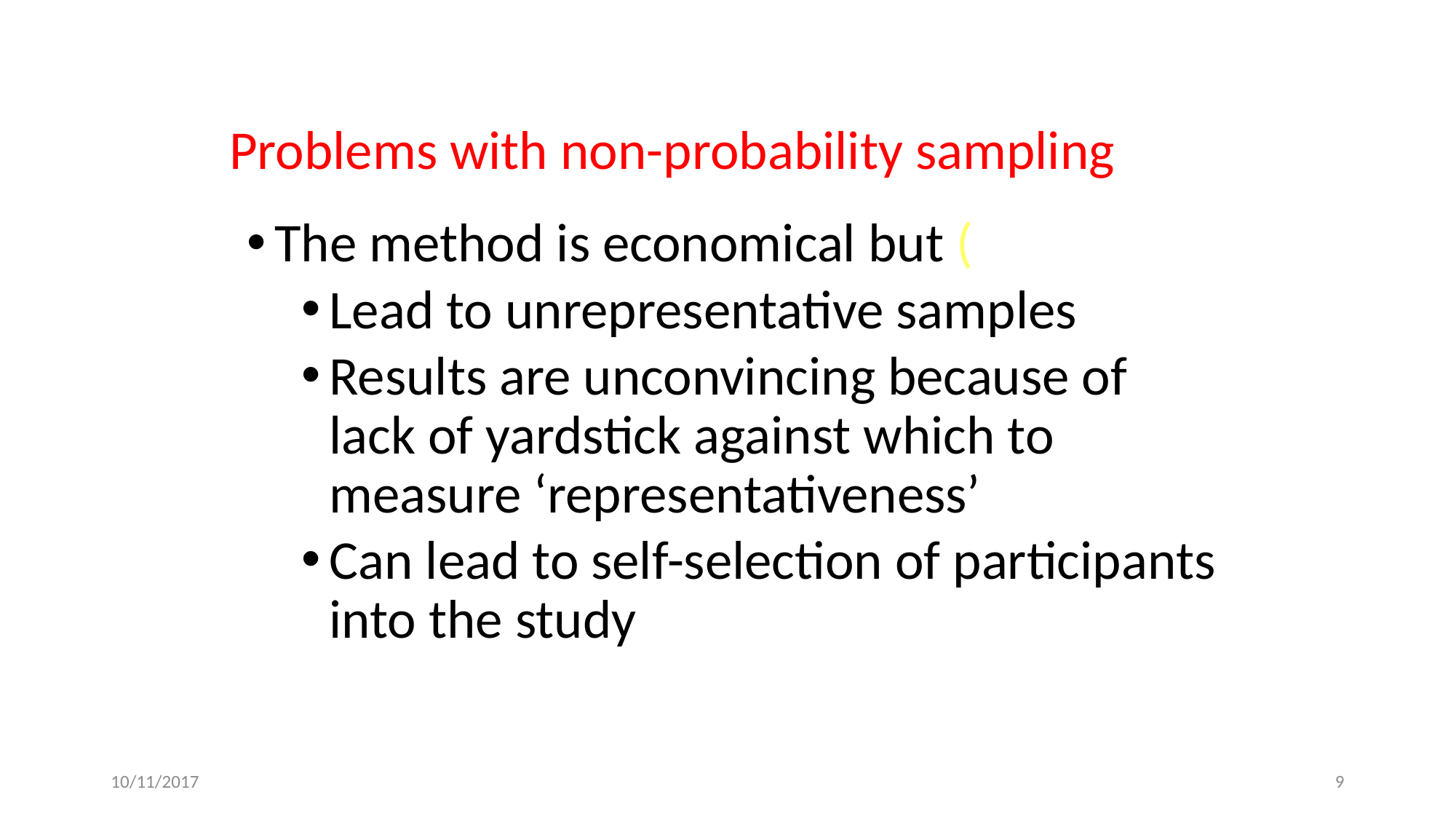

# Problems with non-probability sampling
The method is economical but (
Lead to unrepresentative samples
Results are unconvincing because of lack of yardstick against which to measure ‘representativeness’
Can lead to self-selection of participants into the study

10/11/2017
9